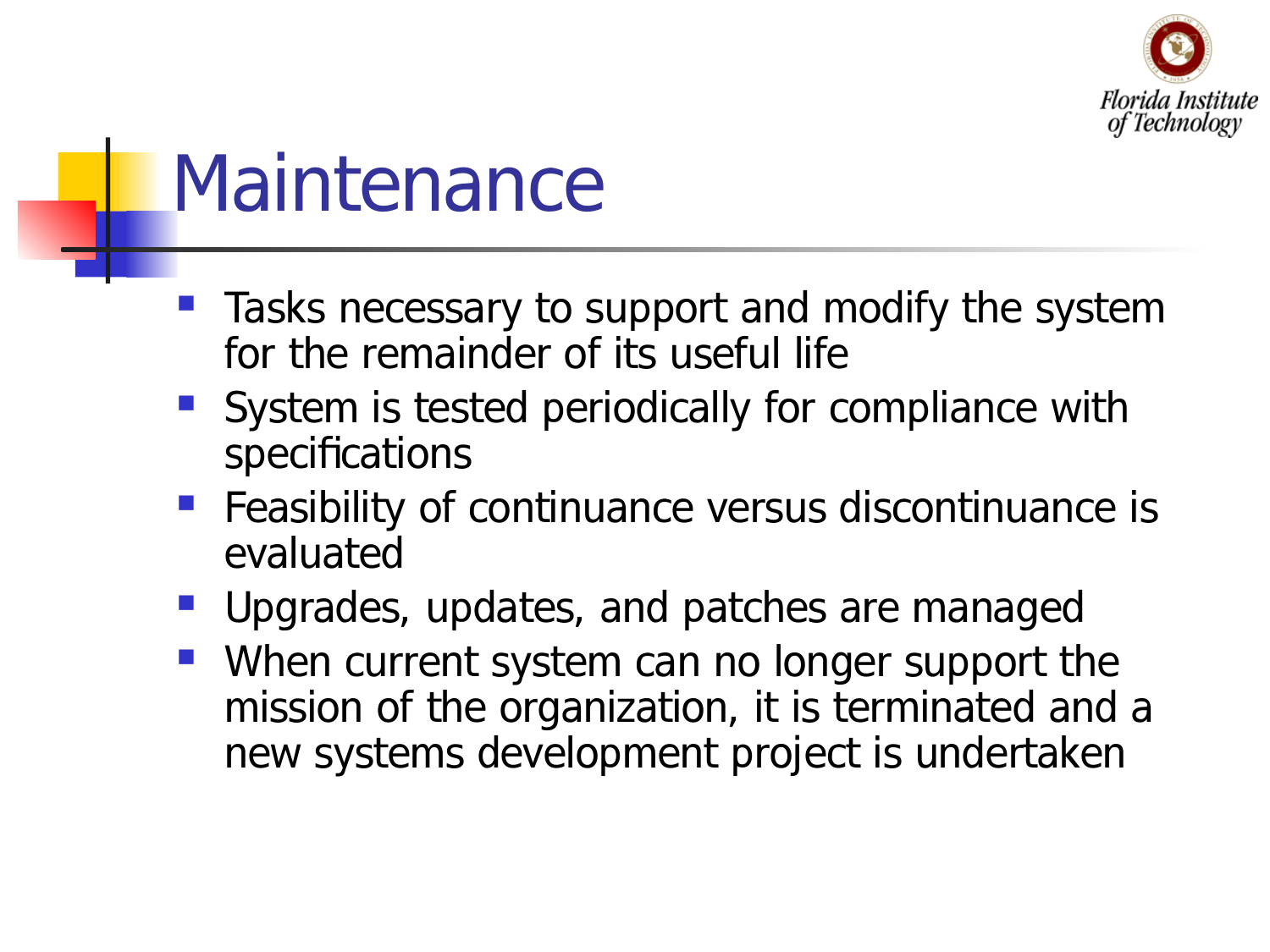

# Maintenance
Tasks necessary to support and modify the system for the remainder of its useful life
System is tested periodically for compliance with specifications
Feasibility of continuance versus discontinuance is evaluated
Upgrades, updates, and patches are managed
When current system can no longer support the mission of the organization, it is terminated and a new systems development project is undertaken